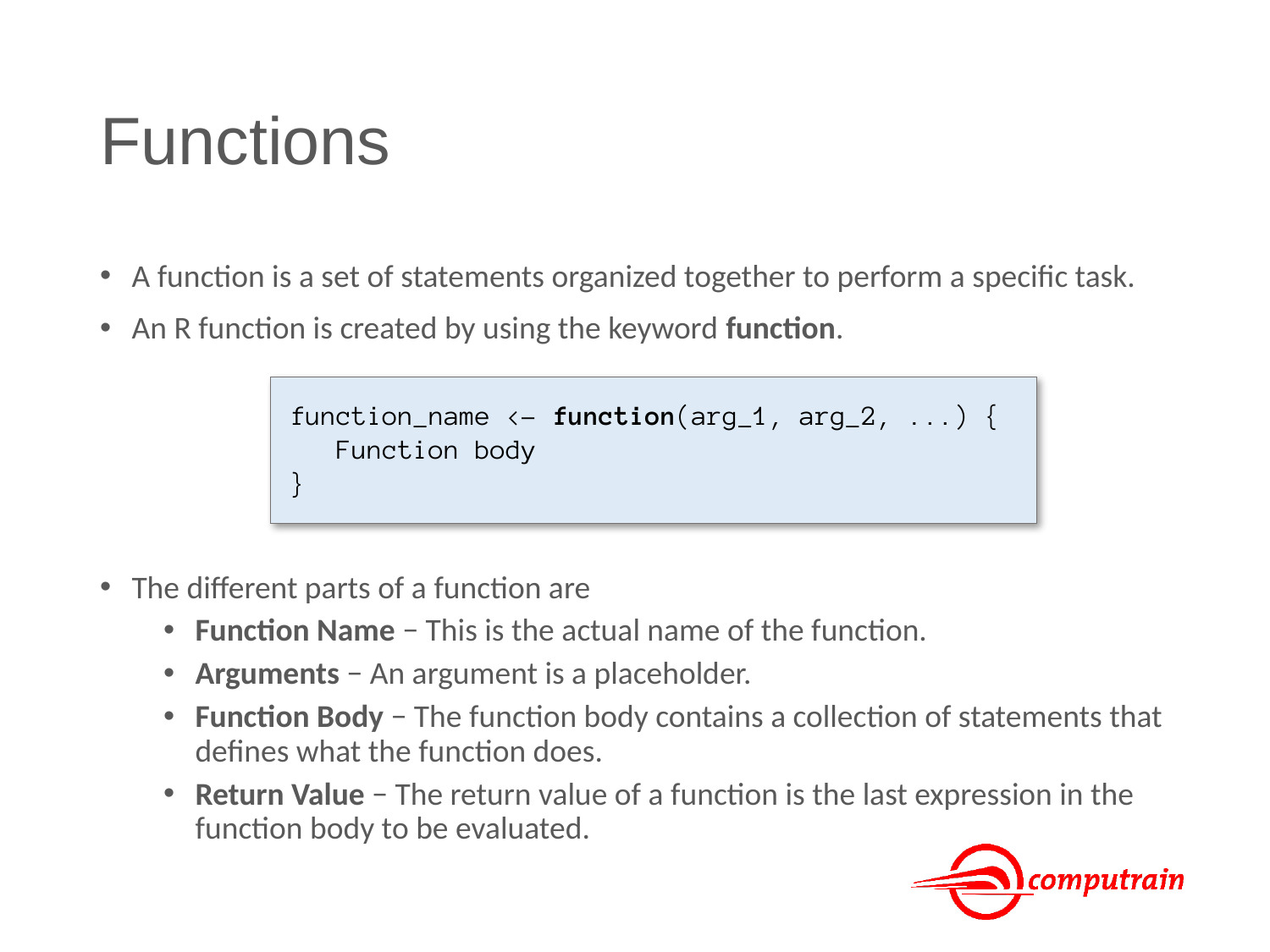

# Functions
A function is a set of statements organized together to perform a specific task.
An R function is created by using the keyword function.

The different parts of a function are
Function Name − This is the actual name of the function.
Arguments − An argument is a placeholder.
Function Body − The function body contains a collection of statements that defines what the function does.
Return Value − The return value of a function is the last expression in the function body to be evaluated.

function_name <- function(arg_1, arg_2, ...) {
   Function body
}